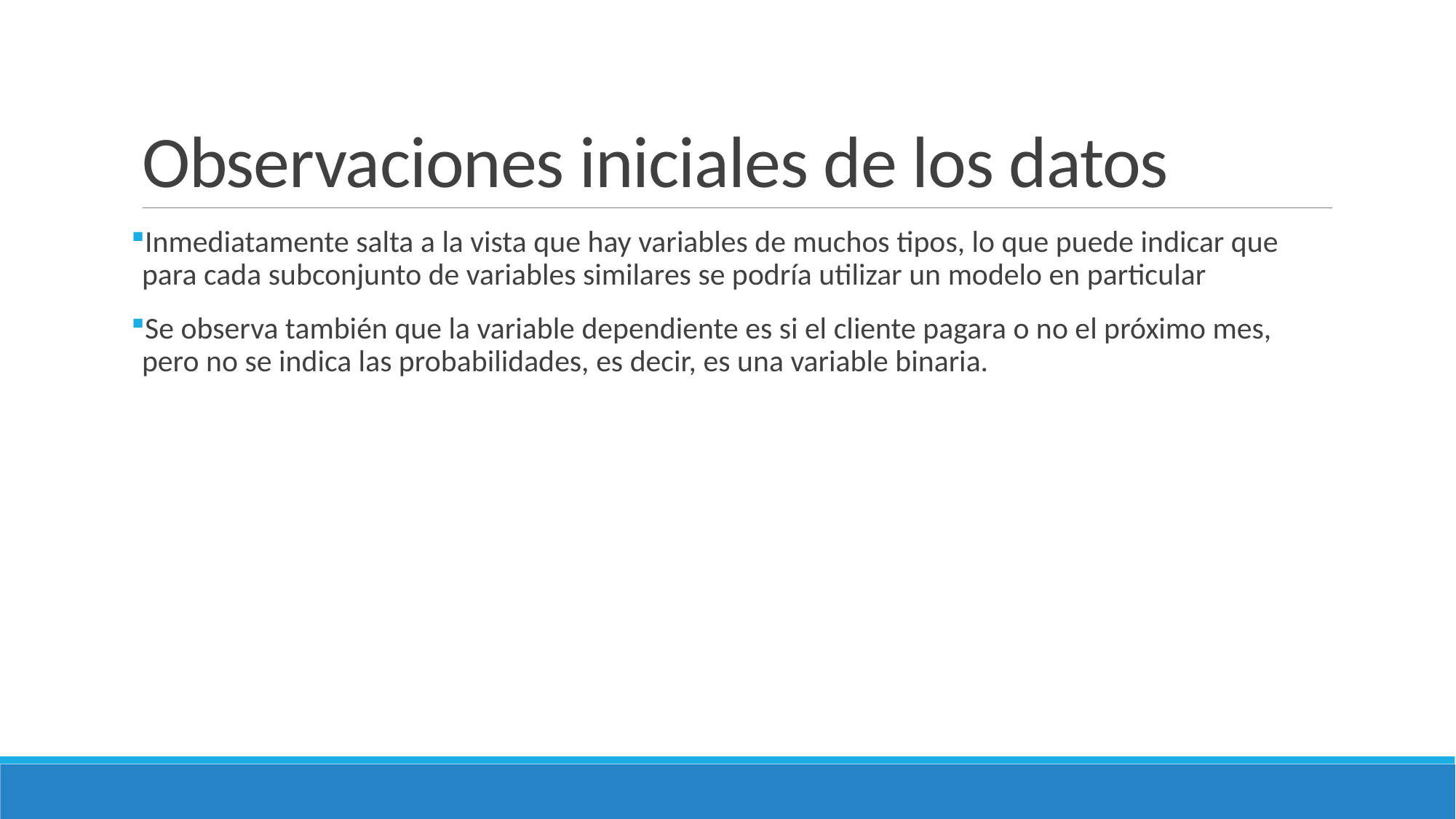

# Observaciones iniciales de los datos
Inmediatamente salta a la vista que hay variables de muchos tipos, lo que puede indicar que para cada subconjunto de variables similares se podría utilizar un modelo en particular
Se observa también que la variable dependiente es si el cliente pagara o no el próximo mes, pero no se indica las probabilidades, es decir, es una variable binaria.